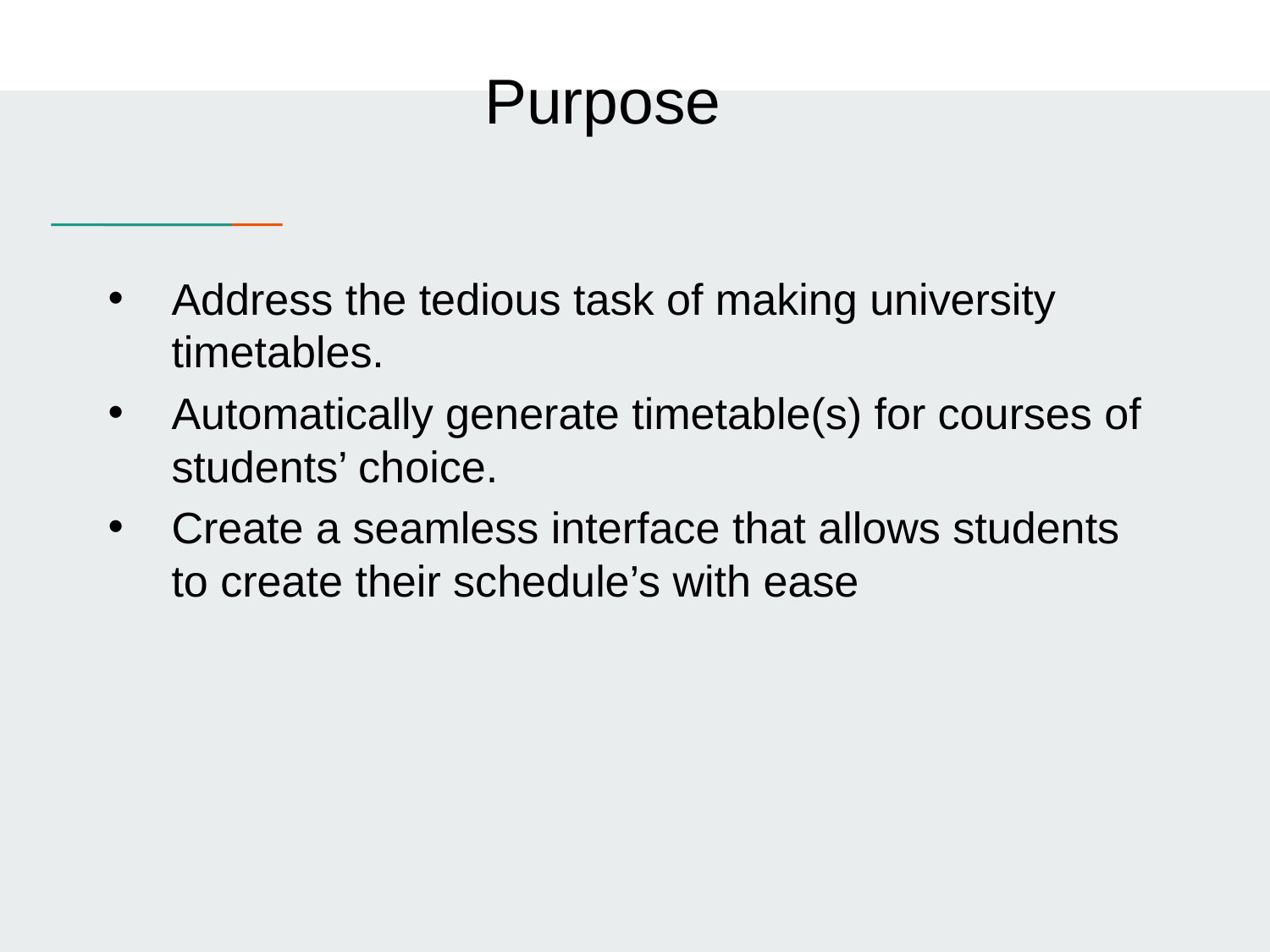

Purpose
Address the tedious task of making university timetables.
Automatically generate timetable(s) for courses of students’ choice.
Create a seamless interface that allows students to create their schedule’s with ease